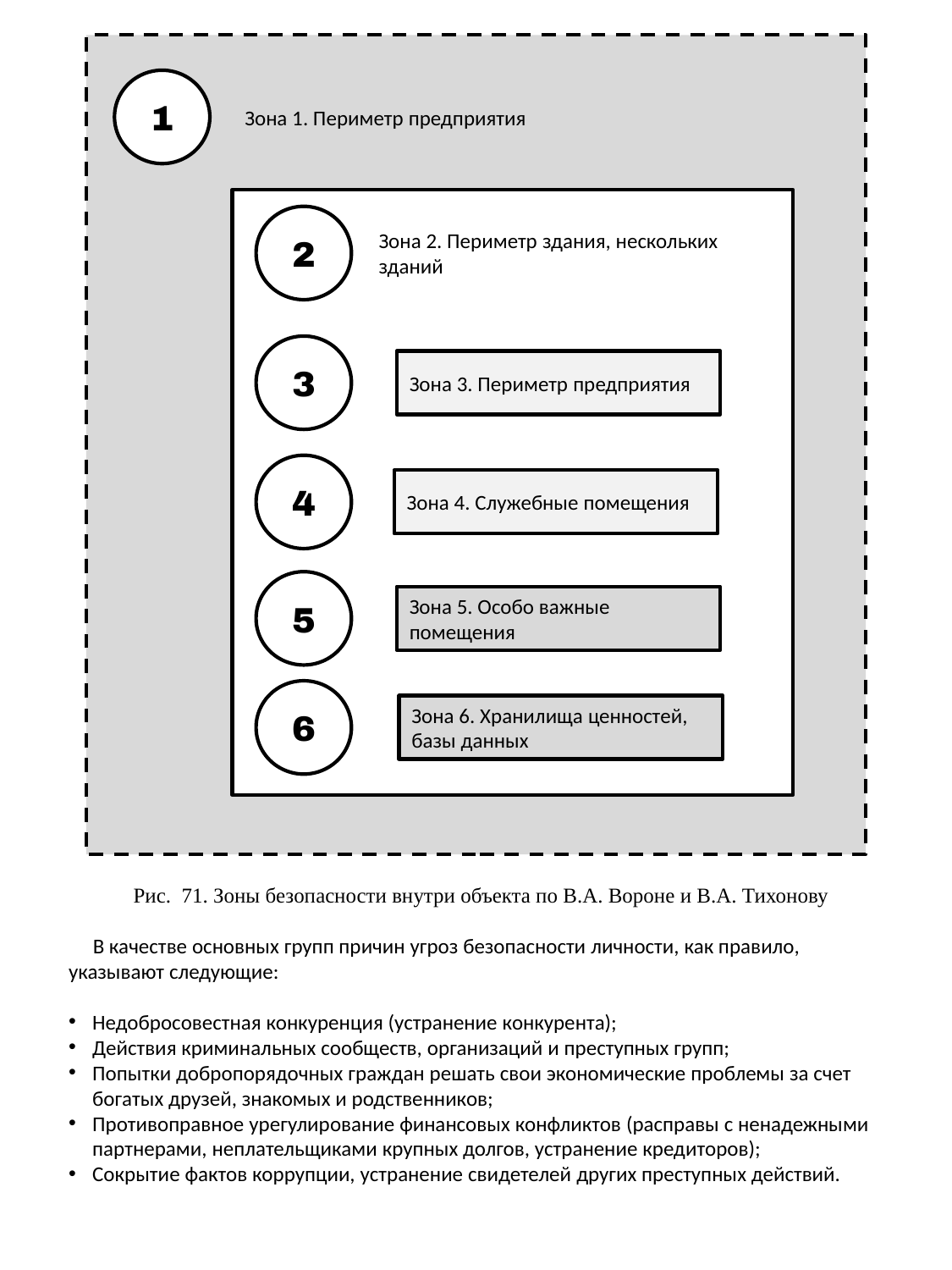

1
Зона 1. Периметр предприятия

2
Зона 2. Периметр здания, нескольких зданий
3
Зона 3. Периметр предприятия
4
Зона 4. Служебные помещения
5
Зона 5. Особо важные помещения
6
Зона 6. Хранилища ценностей, базы данных
Рис.  71. Зоны безопасности внутри объекта по В.А. Вороне и В.А. Тихонову
     В качестве основных групп причин угроз безопасности личности, как правило, указывают следующие:

Недобросовестная конкуренция (устранение конкурента);
Действия криминальных сообществ, организаций и преступных групп;
Попытки добропорядочных граждан решать свои экономические проблемы за счет богатых друзей, знакомых и родственников;
Противоправное урегулирование финансовых конфликтов (расправы с ненадежными партнерами, неплательщиками крупных долгов, устранение кредиторов);
Сокрытие фактов коррупции, устранение свидетелей других преступных действий.